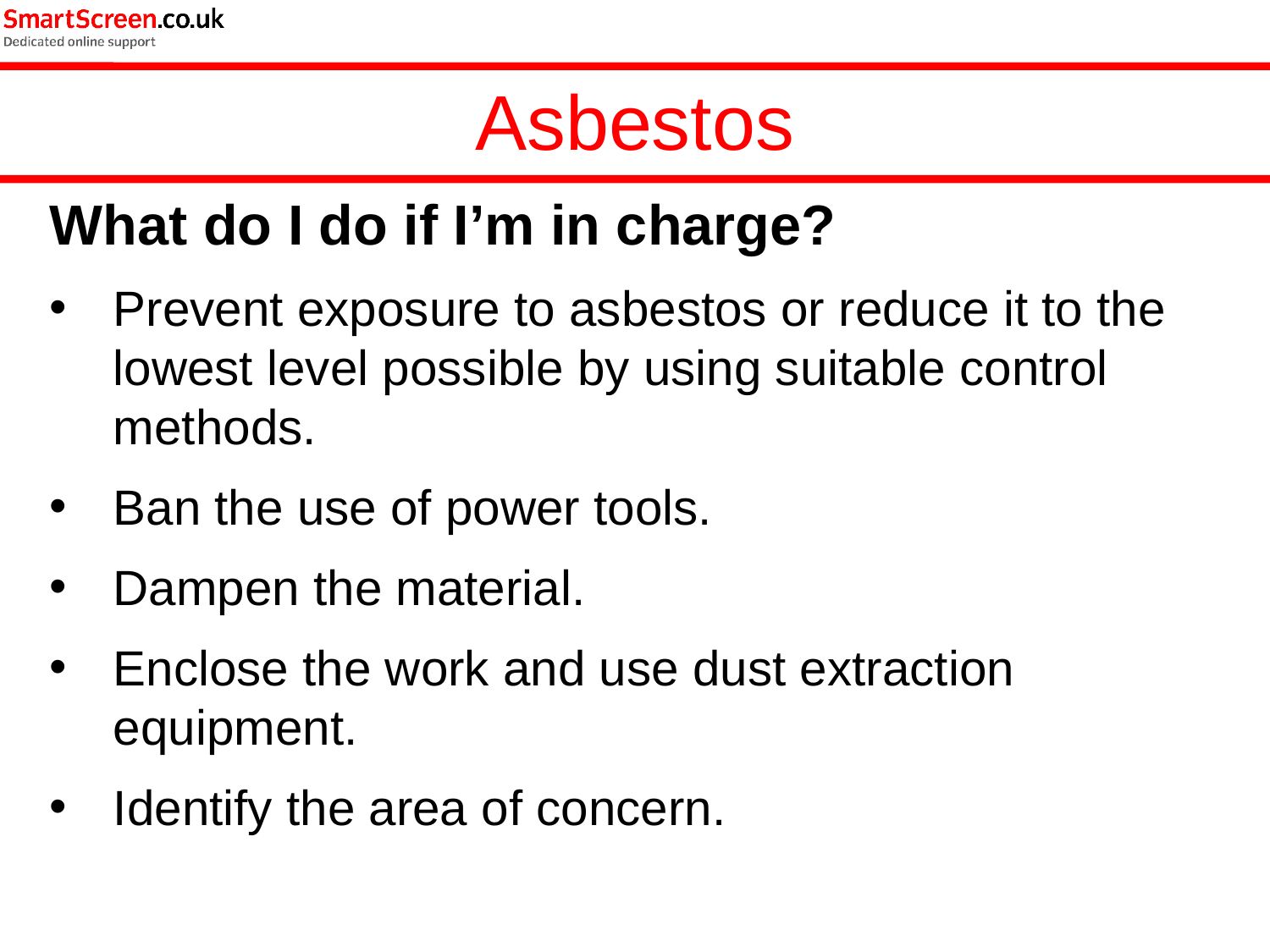

Asbestos

What do I do if I’m in charge?
Prevent exposure to asbestos or reduce it to the lowest level possible by using suitable control methods.
Ban the use of power tools.
Dampen the material.
Enclose the work and use dust extraction equipment.
Identify the area of concern.